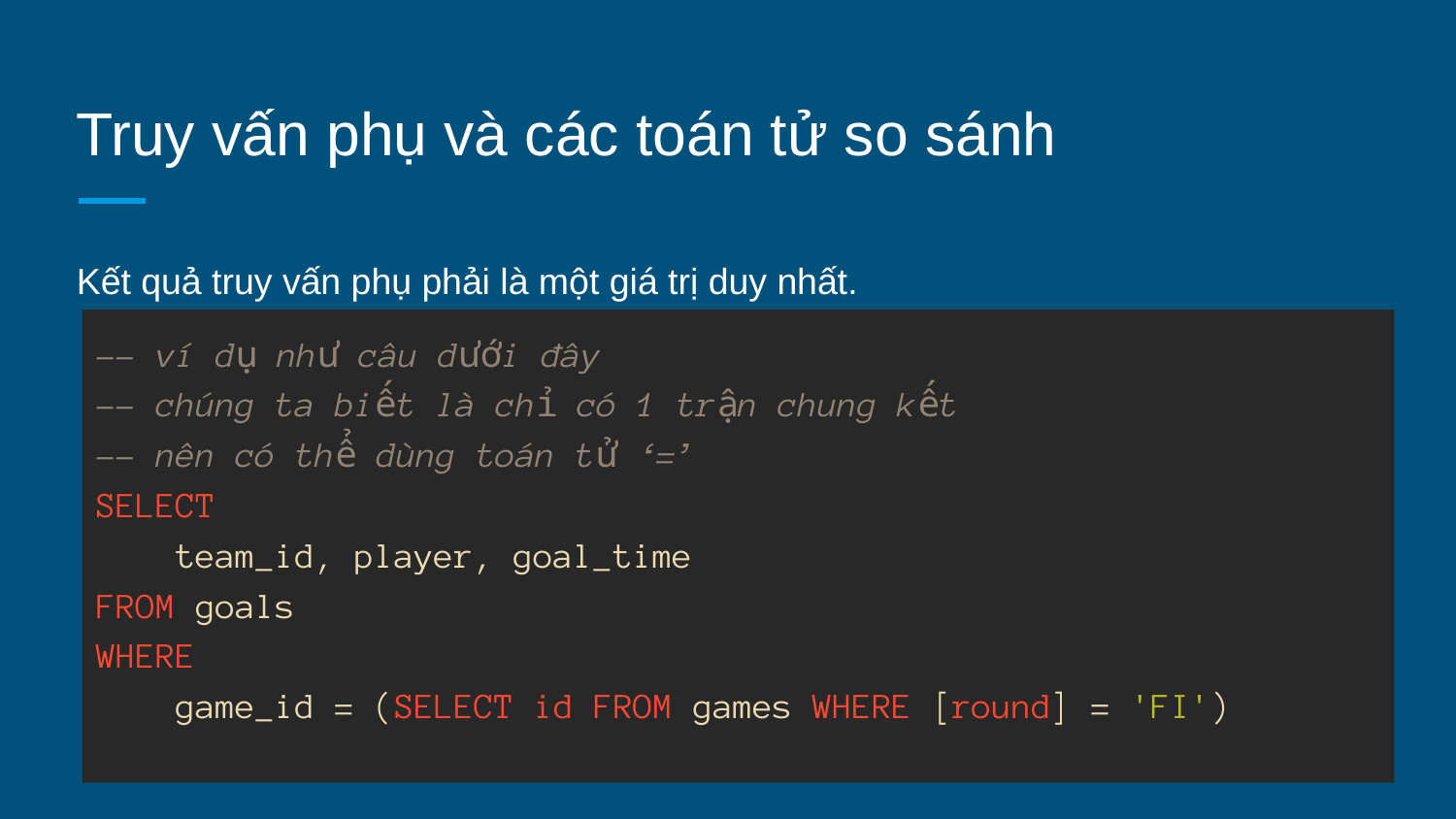

# Truy vấn phụ và các toán tử so sánh
Kết quả truy vấn phụ phải là một giá trị duy nhất.
-- ví dụ như câu dưới đây
-- chúng ta biết là chỉ có 1 trận chung kết
-- nên có thể dùng toán tử ‘=’
SELECT
    team_id, player, goal_time
FROM goals
WHERE
    game_id = (SELECT id FROM games WHERE [round] = 'FI')